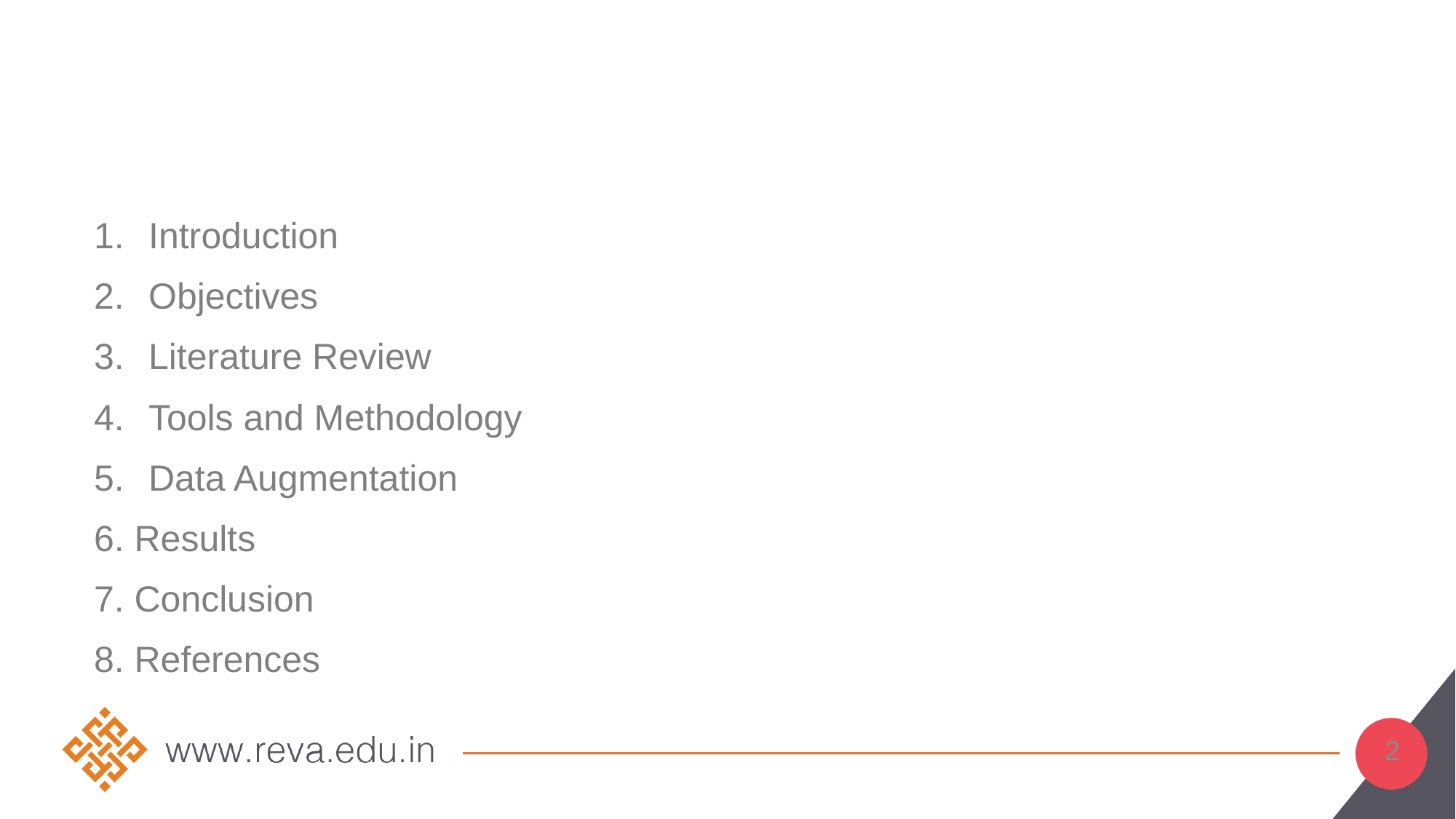

#
Introduction
Objectives
Literature Review
Tools and Methodology
Data Augmentation
6. Results
7. Conclusion
8. References

2